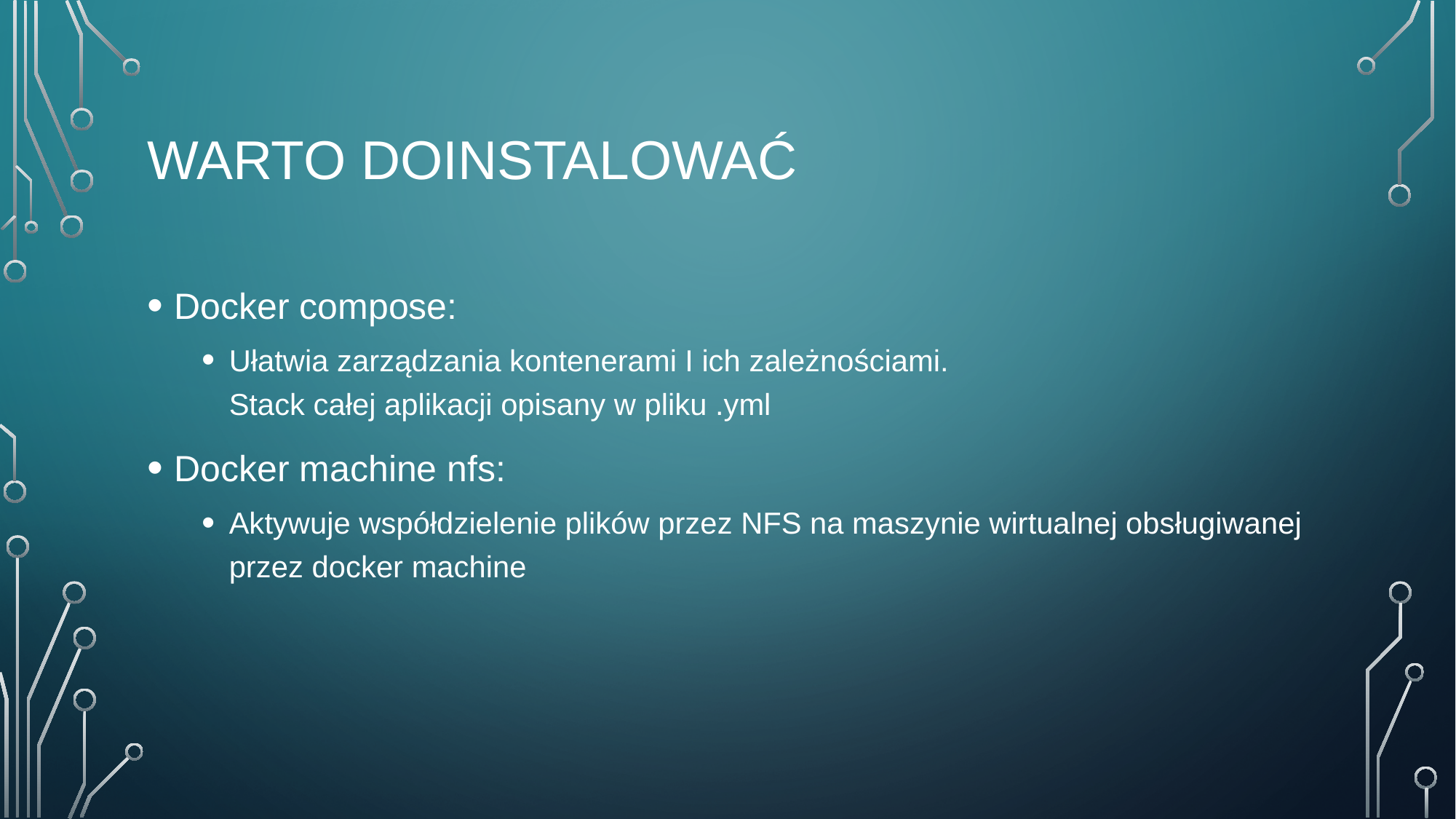

# Warto doinstalować
Docker compose:
Ułatwia zarządzania kontenerami I ich zależnościami.
Stack całej aplikacji opisany w pliku .yml
Docker machine nfs:
Aktywuje współdzielenie plików przez NFS na maszynie wirtualnej obsługiwanej przez docker machine